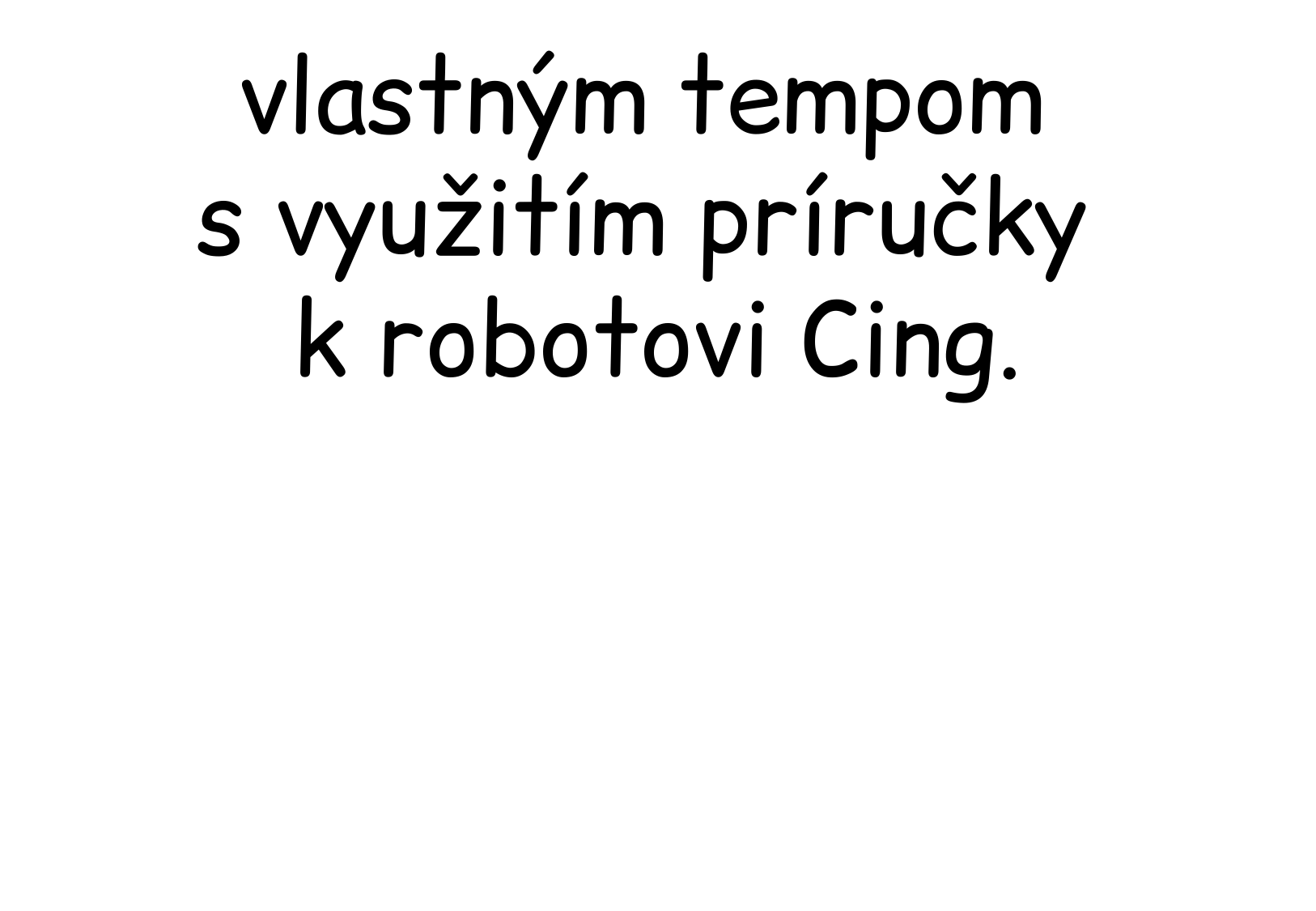

vlastným tempom
s využitím príručky
k robotovi Cing.